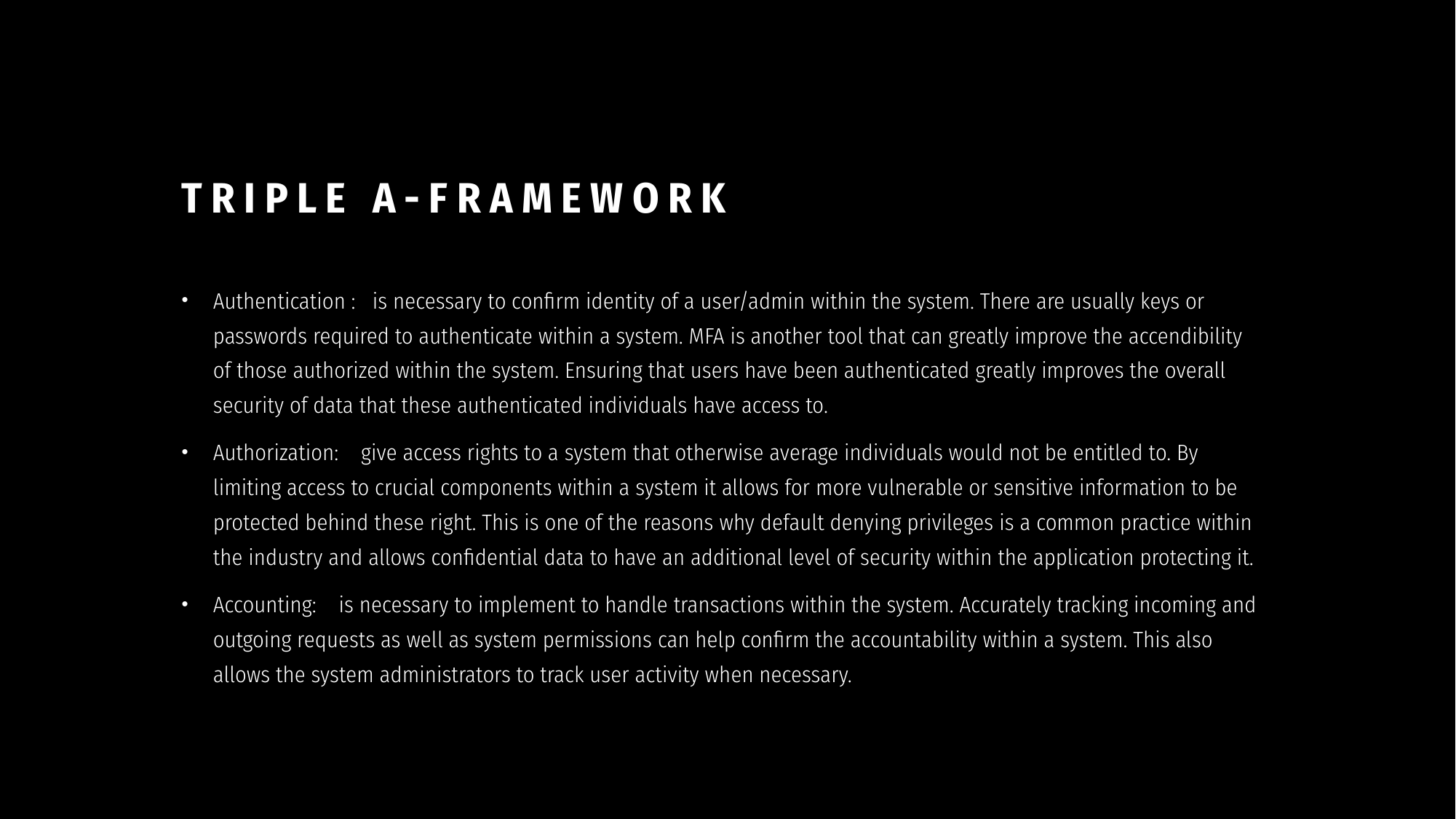

# Triple A-framework
Authentication :   is necessary to confirm identity of a user/admin within the system. There are usually keys or passwords required to authenticate within a system. MFA is another tool that can greatly improve the accendibility of those authorized within the system. Ensuring that users have been authenticated greatly improves the overall security of data that these authenticated individuals have access to.
Authorization:    give access rights to a system that otherwise average individuals would not be entitled to. By limiting access to crucial components within a system it allows for more vulnerable or sensitive information to be protected behind these right. This is one of the reasons why default denying privileges is a common practice within the industry and allows confidential data to have an additional level of security within the application protecting it.
Accounting:    is necessary to implement to handle transactions within the system. Accurately tracking incoming and outgoing requests as well as system permissions can help confirm the accountability within a system. This also allows the system administrators to track user activity when necessary.